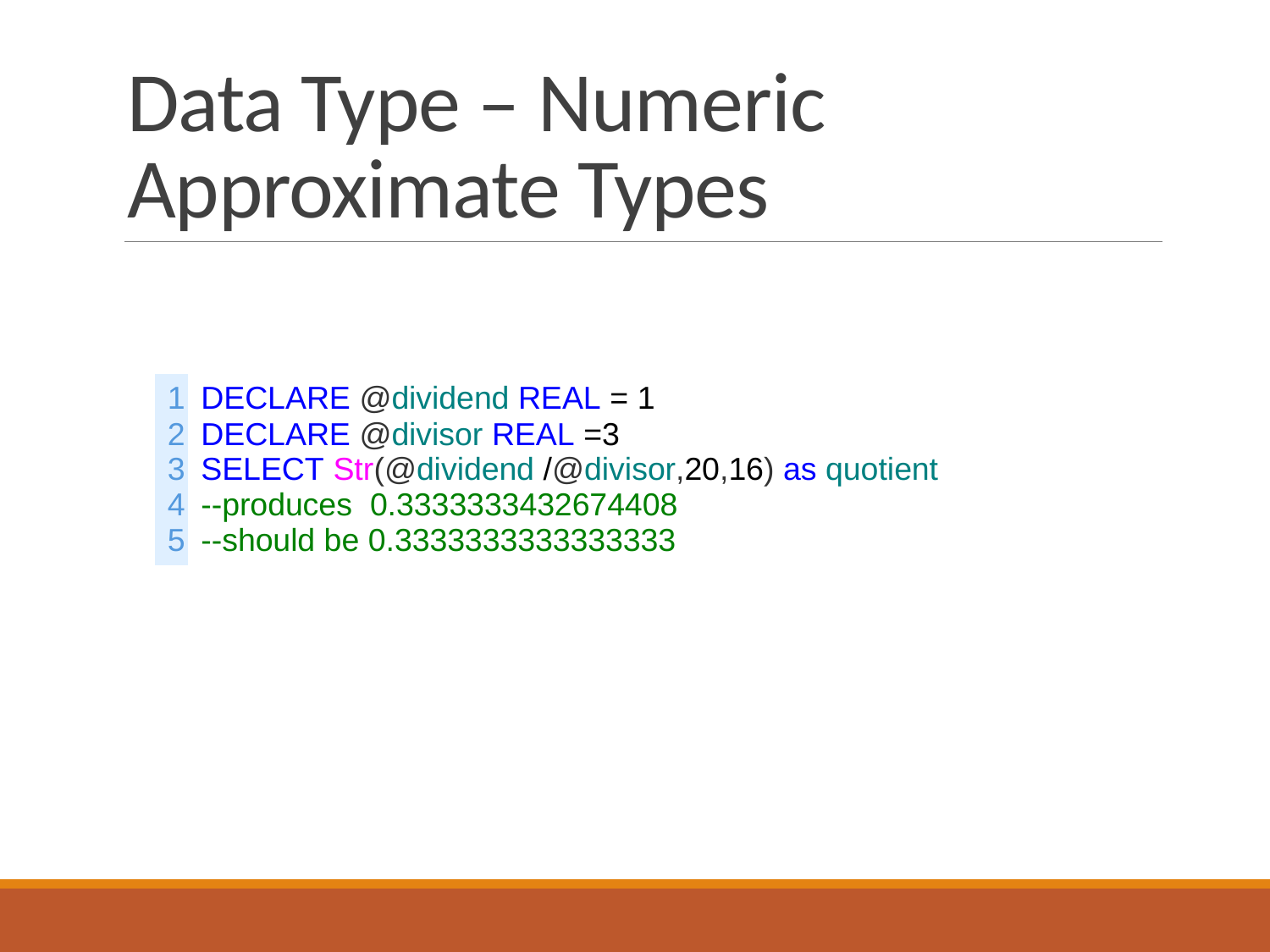

# Data Type – Numeric Approximate Types
| 1 2 3 4 5 | DECLARE @dividend REAL = 1 DECLARE @divisor REAL =3 SELECT Str(@dividend /@divisor,20,16) as quotient   --produces  0.3333333432674408 --should be 0.3333333333333333 |
| --- | --- |